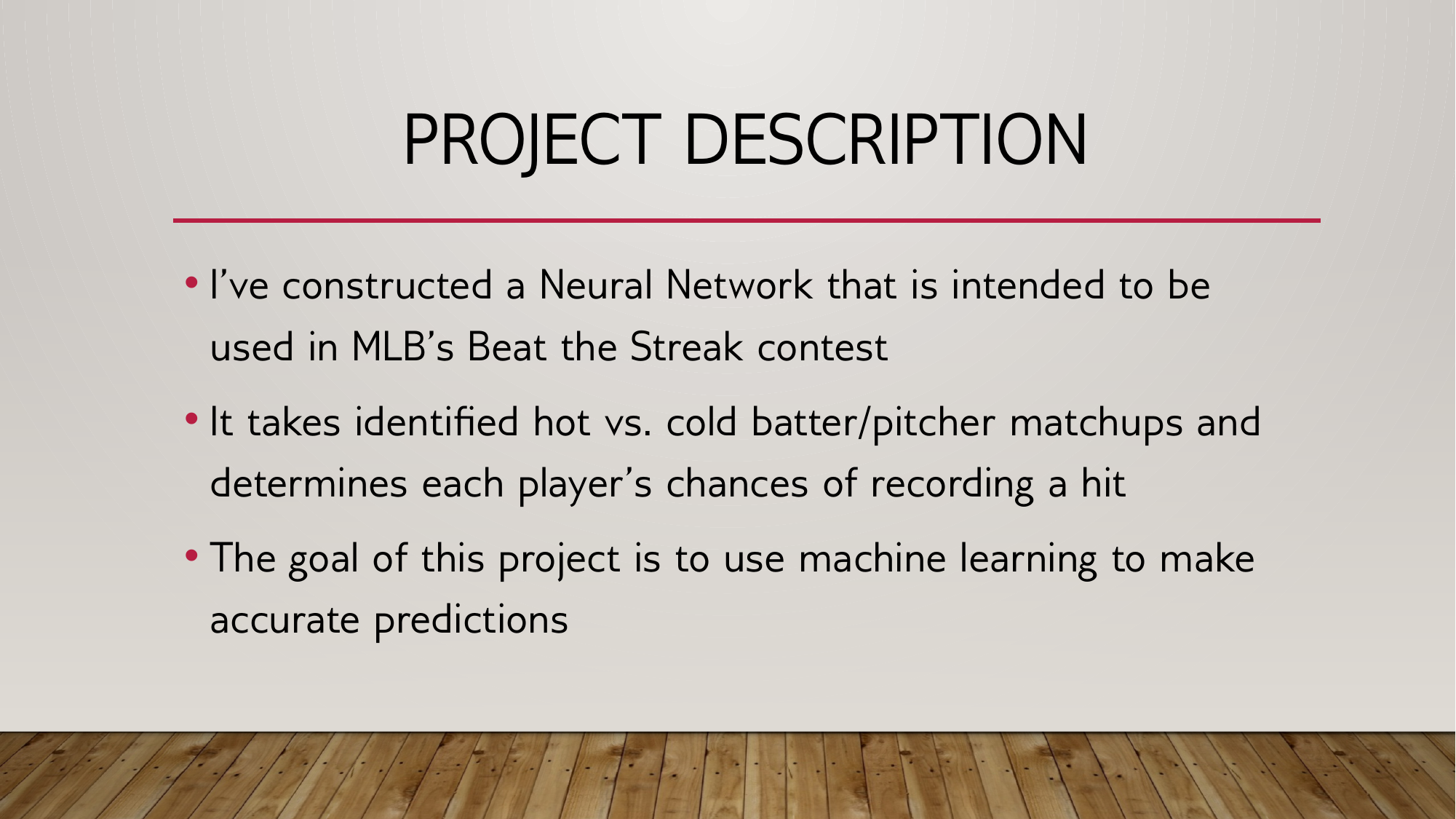

# Project Description
I’ve constructed a Neural Network that is intended to be used in MLB’s Beat the Streak contest
It takes identified hot vs. cold batter/pitcher matchups and determines each player’s chances of recording a hit
The goal of this project is to use machine learning to make accurate predictions